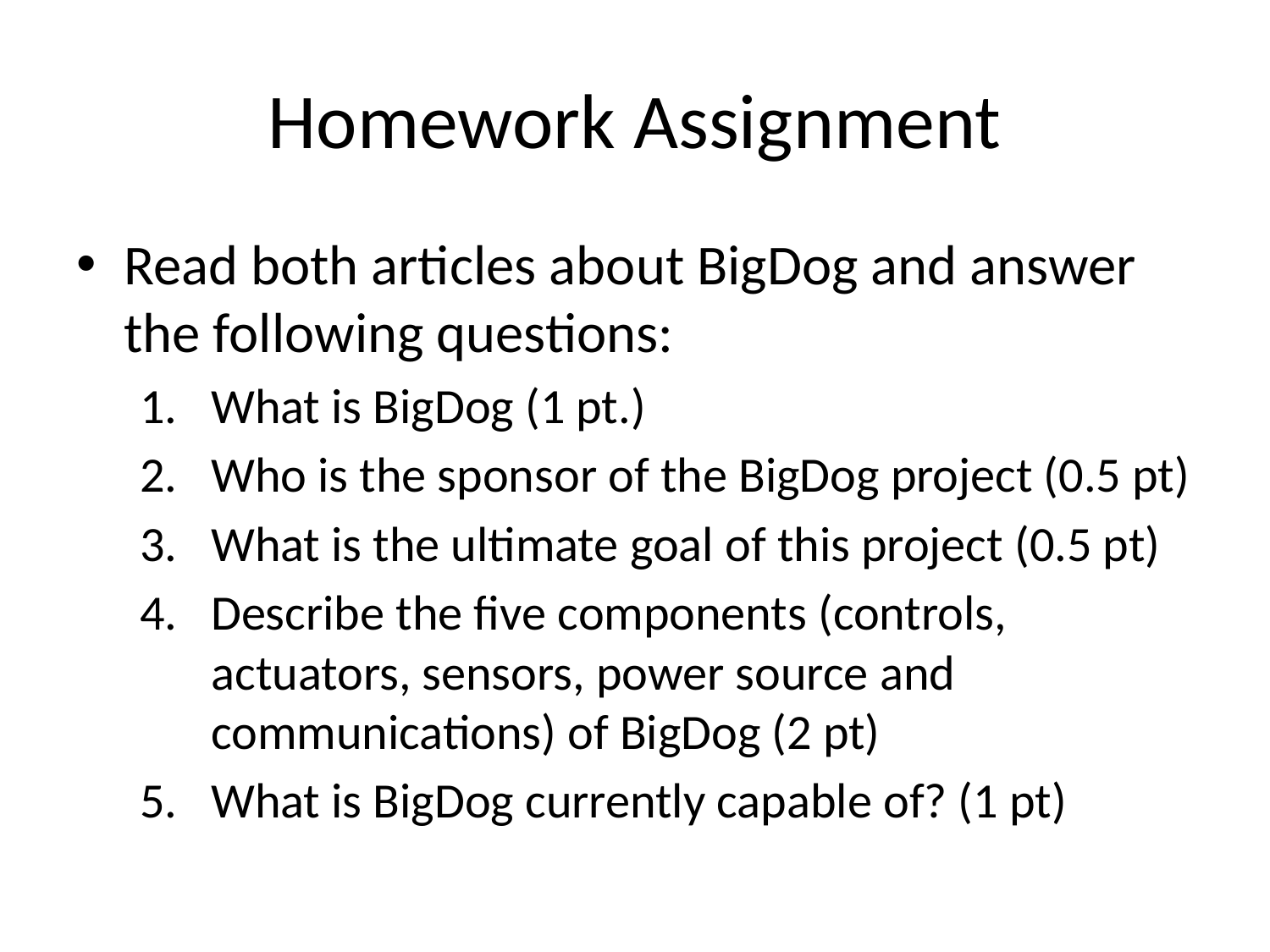

# Homework Assignment
Read both articles about BigDog and answer the following questions:
What is BigDog (1 pt.)
Who is the sponsor of the BigDog project (0.5 pt)
What is the ultimate goal of this project (0.5 pt)
Describe the five components (controls, actuators, sensors, power source and communications) of BigDog (2 pt)
What is BigDog currently capable of? (1 pt)